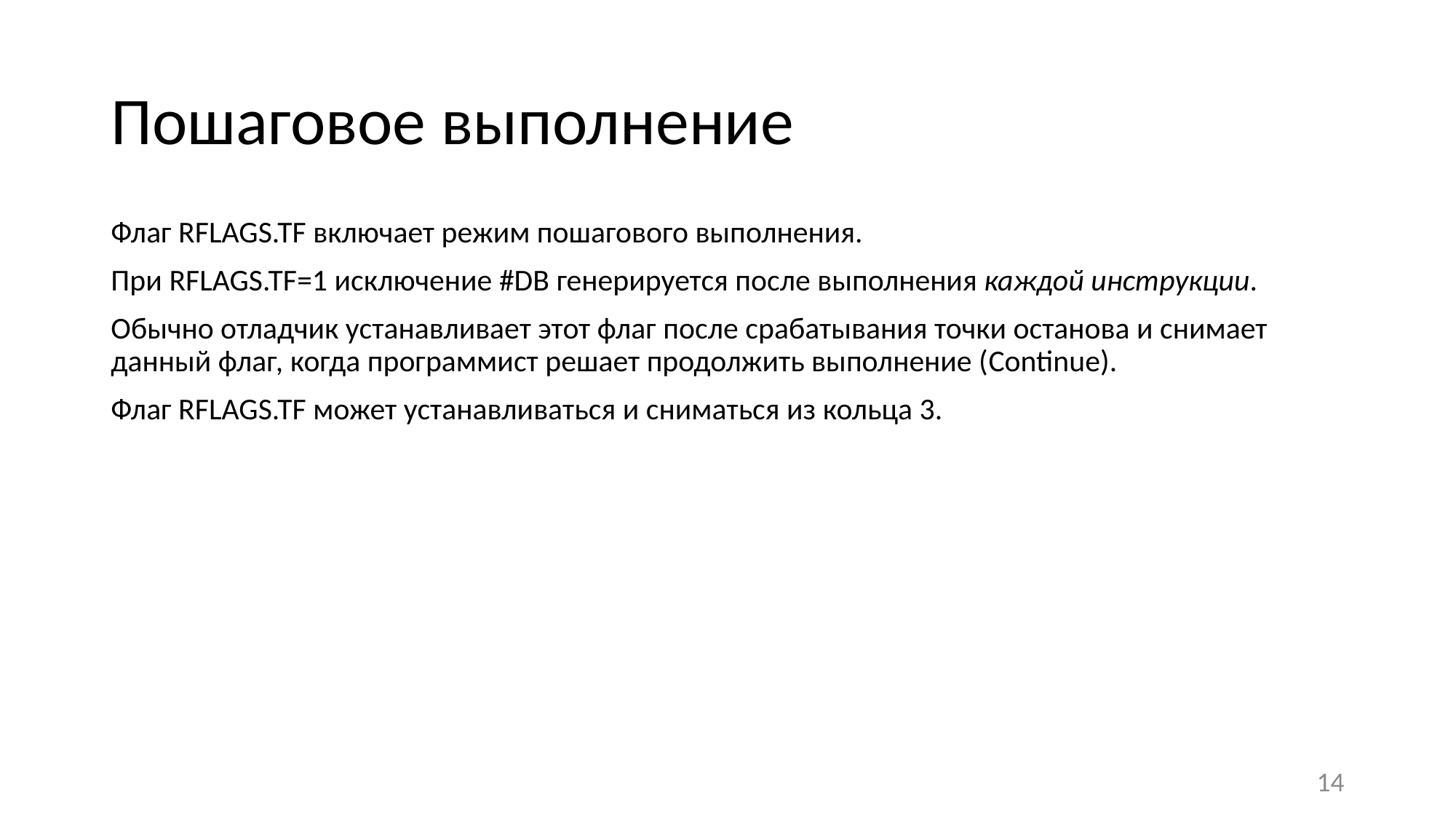

# Пошаговое выполнение
Флаг RFLAGS.TF включает режим пошагового выполнения.
При RFLAGS.TF=1 исключение #DB генерируется после выполнения каждой инструкции.
Обычно отладчик устанавливает этот флаг после срабатывания точки останова и снимает данный флаг, когда программист решает продолжить выполнение (Continue).
Флаг RFLAGS.TF может устанавливаться и сниматься из кольца 3.

14